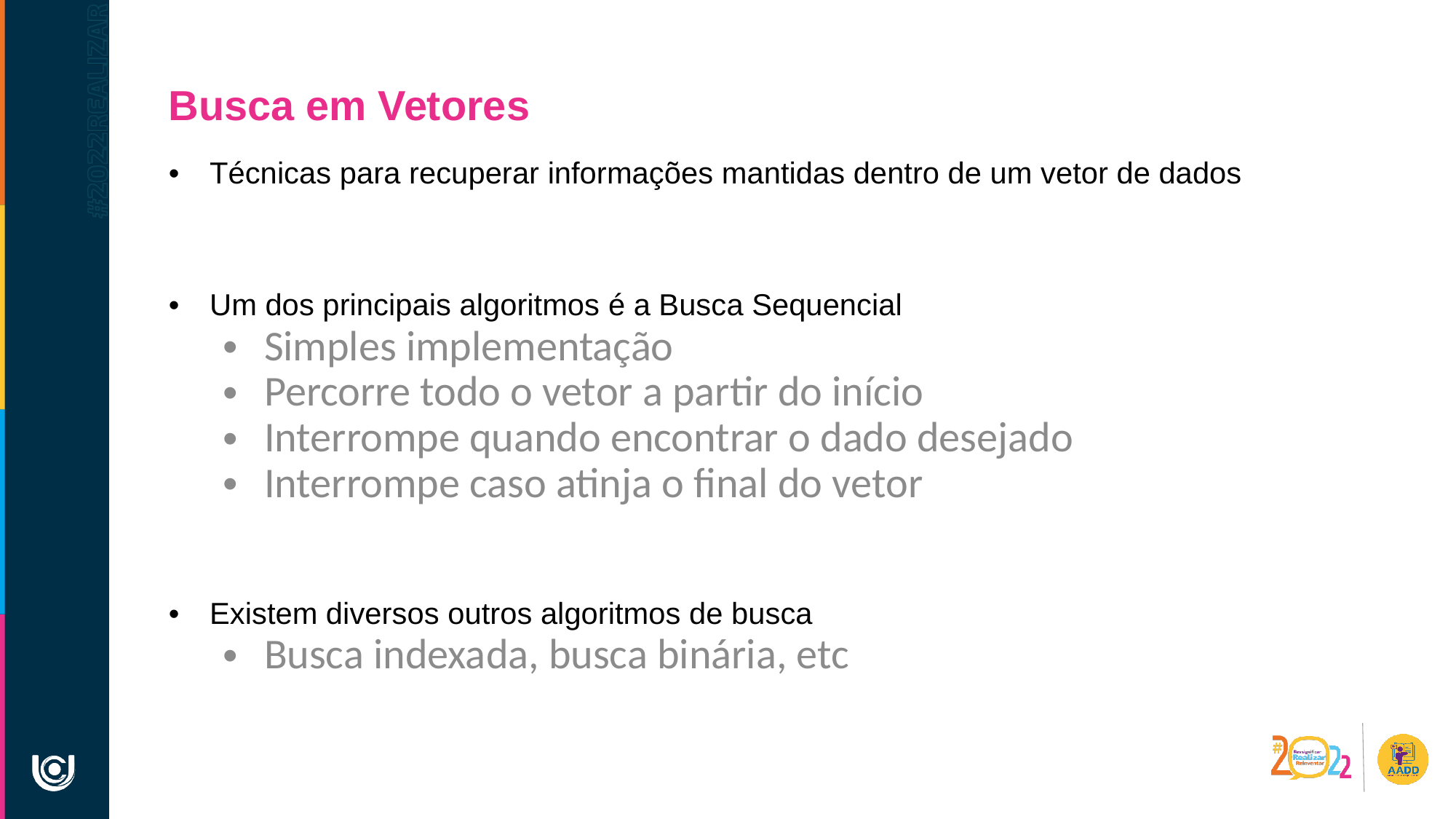

Busca em Vetores
Técnicas para recuperar informações mantidas dentro de um vetor de dados

Um dos principais algoritmos é a Busca Sequencial
Simples implementação
Percorre todo o vetor a partir do início
Interrompe quando encontrar o dado desejado
Interrompe caso atinja o final do vetor

Existem diversos outros algoritmos de busca
Busca indexada, busca binária, etc